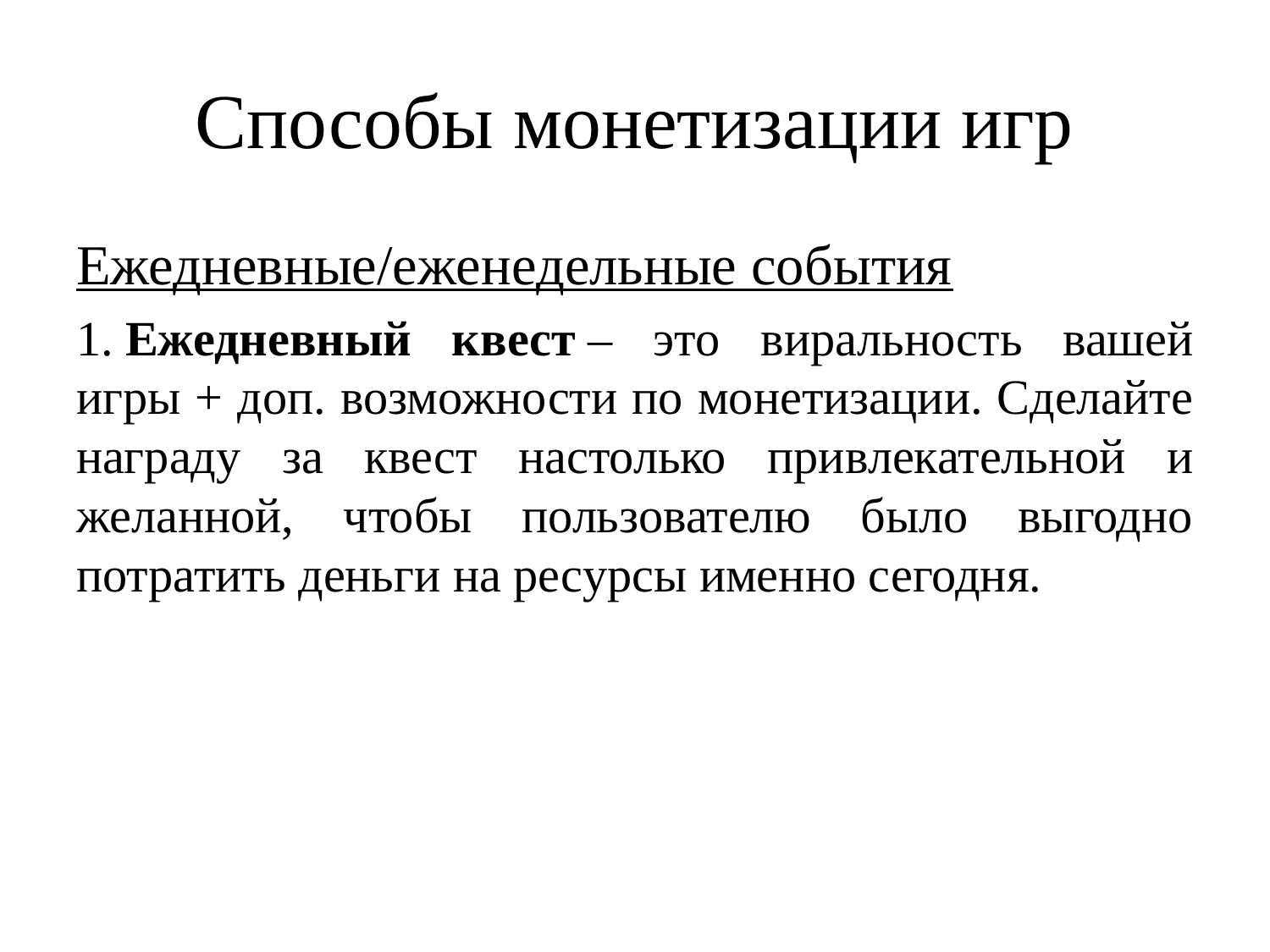

# Способы монетизации игр
Ежедневные/еженедельные события
1. Ежедневный квест – это виральность вашей игры + доп. возможности по монетизации. Сделайте награду за квест настолько привлекательной и желанной, чтобы пользователю было выгодно потратить деньги на ресурсы именно сегодня.